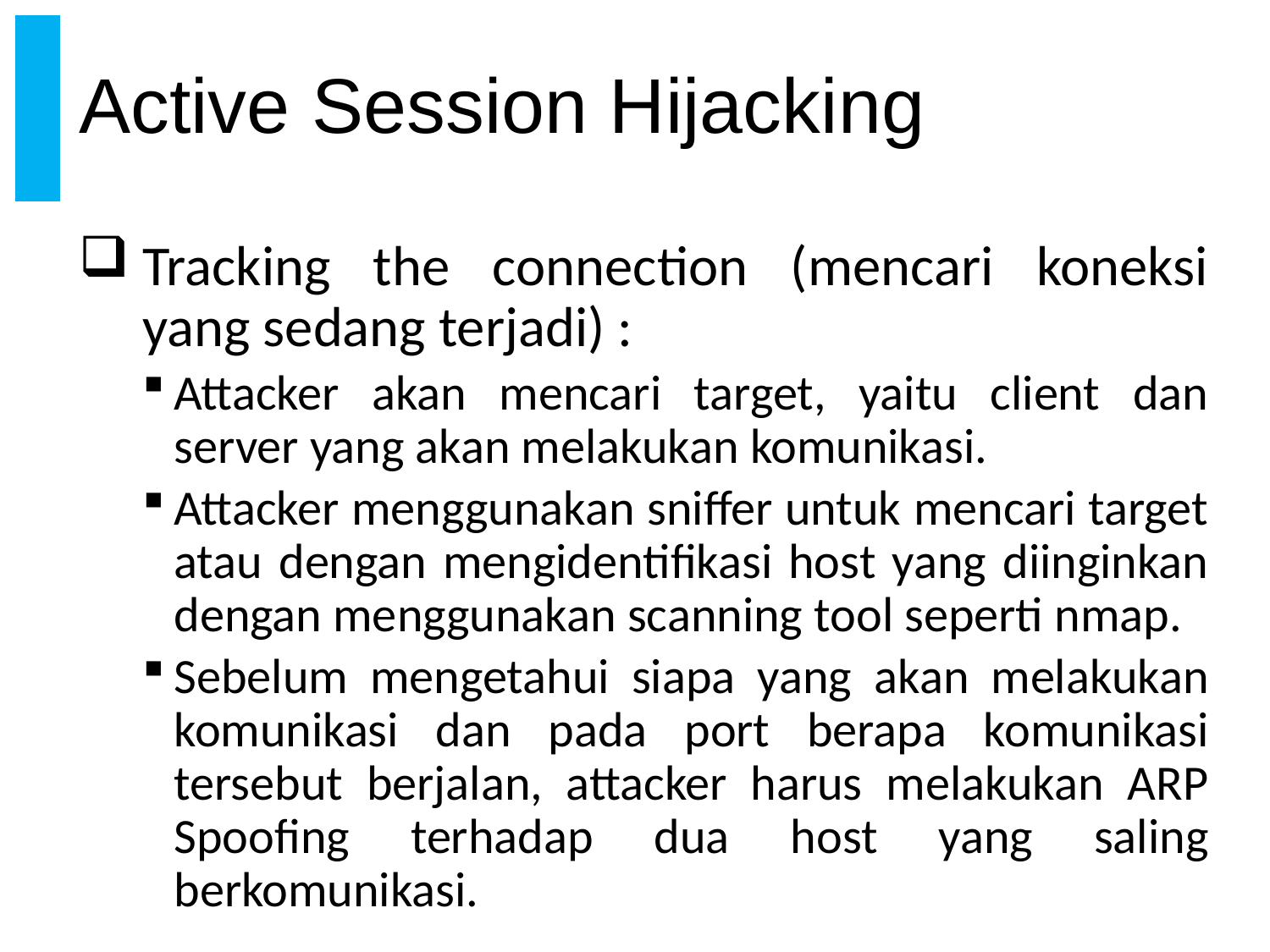

# Active Session Hijacking
Tracking the connection (mencari koneksi yang sedang terjadi) :
Attacker akan mencari target, yaitu client dan server yang akan melakukan komunikasi.
Attacker menggunakan sniffer untuk mencari target atau dengan mengidentifikasi host yang diinginkan dengan menggunakan scanning tool seperti nmap.
Sebelum mengetahui siapa yang akan melakukan komunikasi dan pada port berapa komunikasi tersebut berjalan, attacker harus melakukan ARP Spoofing terhadap dua host yang saling berkomunikasi.